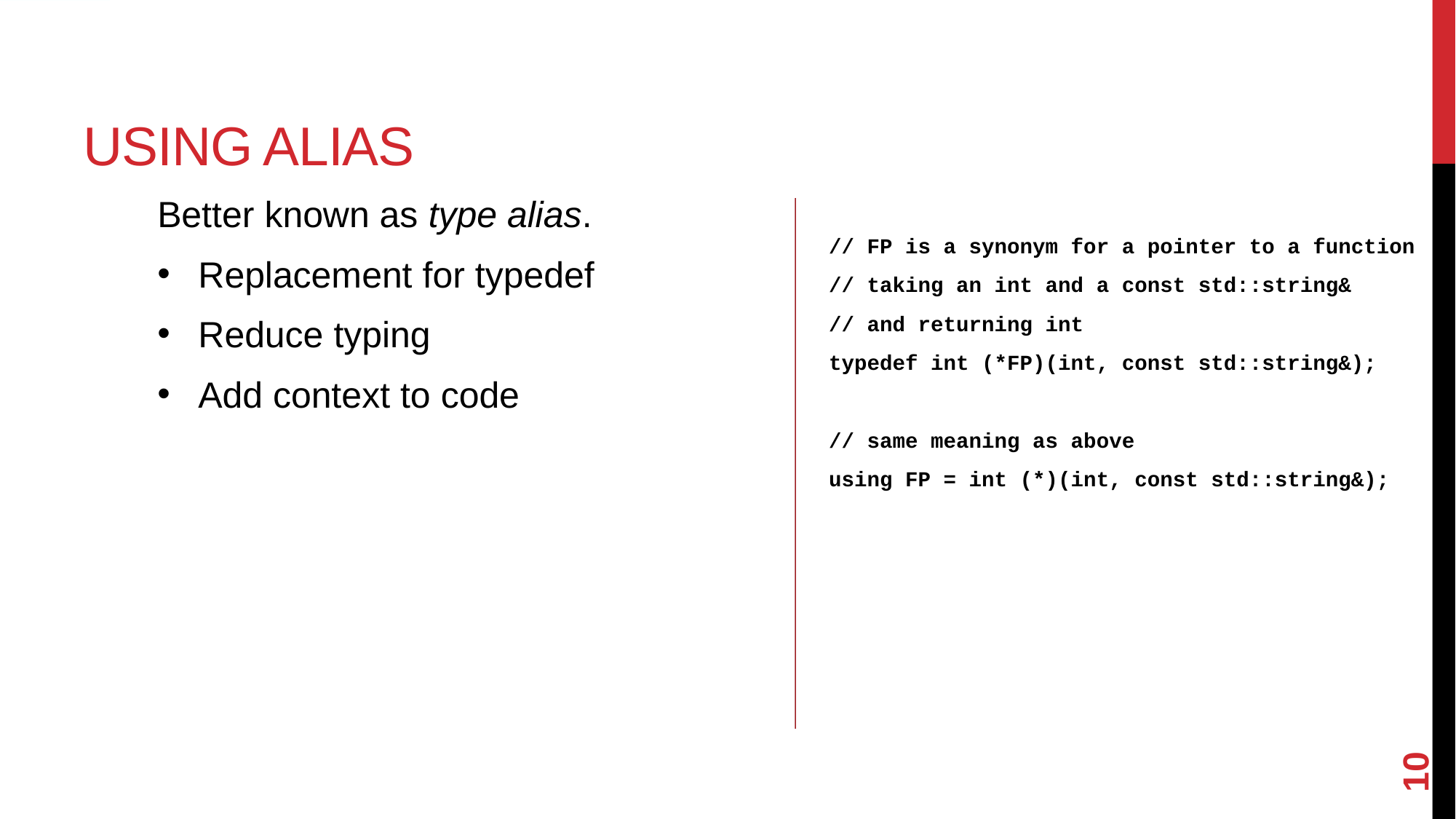

# Using alias
Better known as type alias.
Replacement for typedef
Reduce typing
Add context to code

// FP is a synonym for a pointer to a function
// taking an int and a const std::string&
// and returning int
typedef int (*FP)(int, const std::string&);

// same meaning as above
using FP = int (*)(int, const std::string&);

10